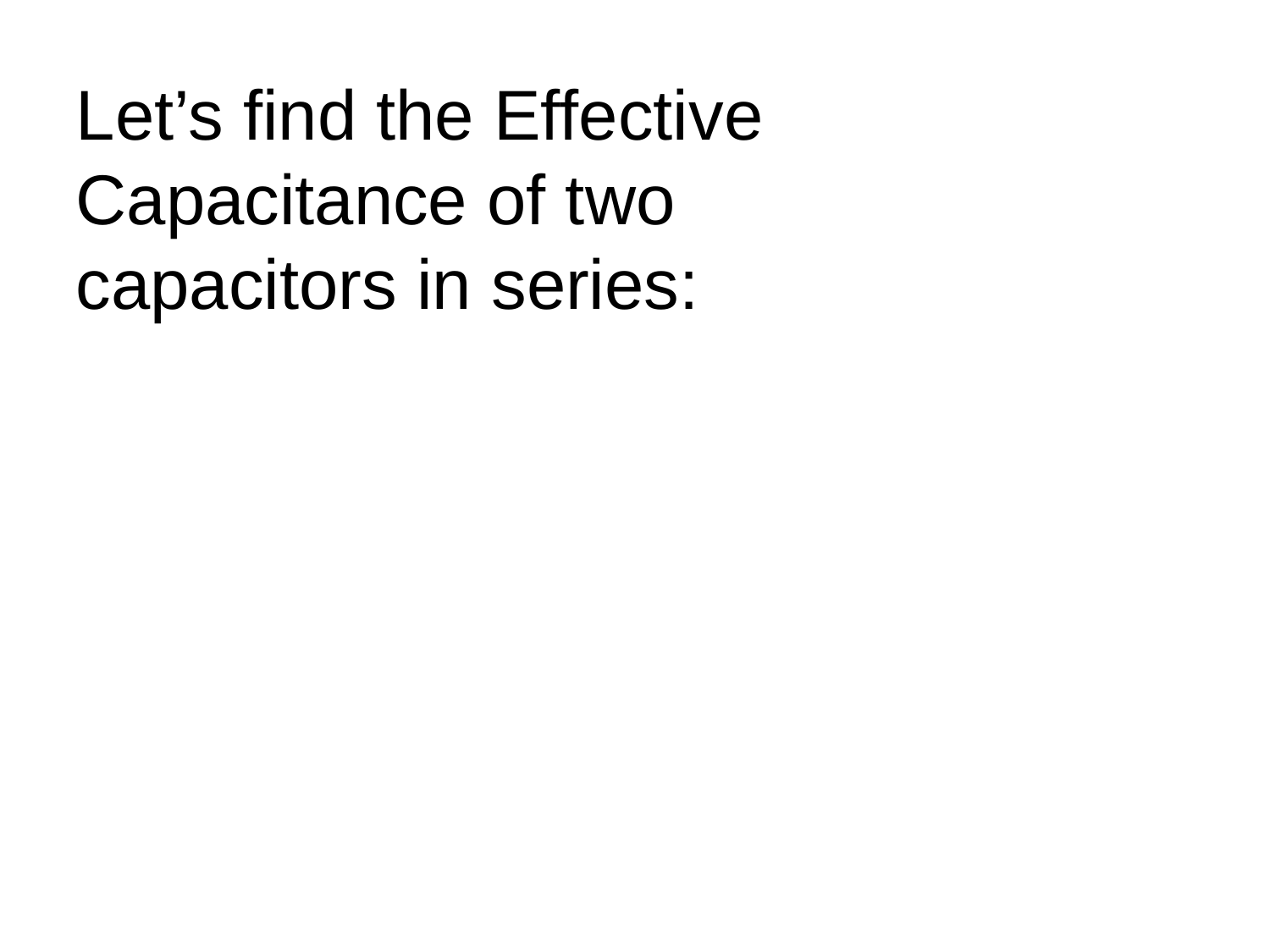

Let’s find the Effective Capacitance of two capacitors in series: